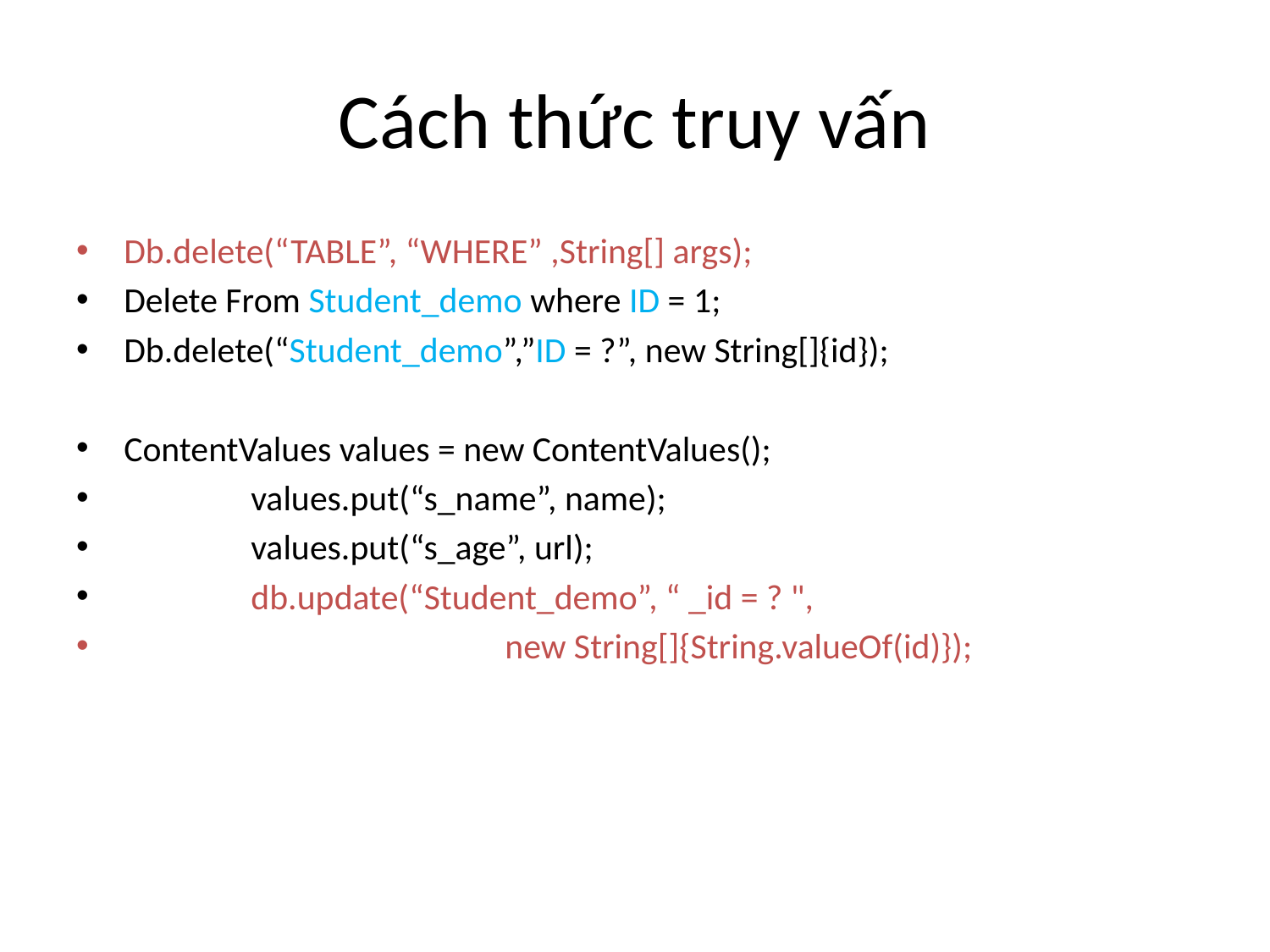

# Cách thức truy vấn
Db.delete(“TABLE”, “WHERE” ,String[] args);
Delete From Student_demo where ID = 1;
Db.delete(“Student_demo”,”ID = ?”, new String[]{id});

ContentValues values = new ContentValues();
    	values.put(“s_name”, name);
    	values.put(“s_age”, url);
    	db.update(“Student_demo”, “ _id = ? ",
    			new String[]{String.valueOf(id)});